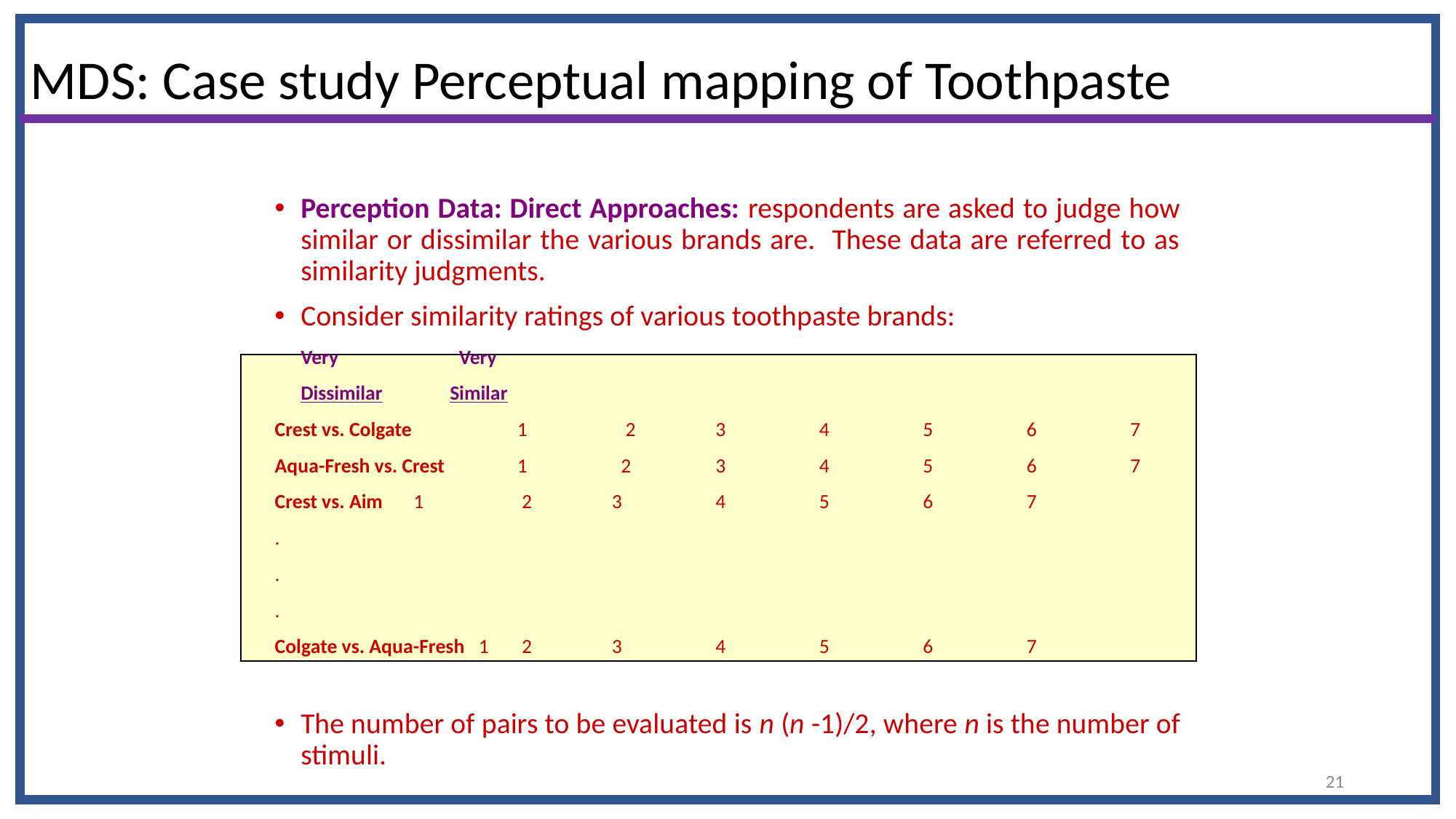

# MDS: Case study Perceptual mapping of Toothpaste
Perception Data: Direct Approaches: respondents are asked to judge how similar or dissimilar the various brands are.  These data are referred to as similarity judgments.
Consider similarity ratings of various toothpaste brands:
			Very					            Very
			Dissimilar					          Similar
Crest vs. Colgate           	  1	   2 	3	4	5	6	7
Aqua-Fresh vs. Crest       	  1 	  2	3	4	5	6	7
Crest vs. Aim	  1	   2	3	4	5	6	7
.
.
.
Colgate vs. Aqua-Fresh   1	   2	3	4	5	6	7

The number of pairs to be evaluated is n (n -1)/2, where n is the number of stimuli.

21